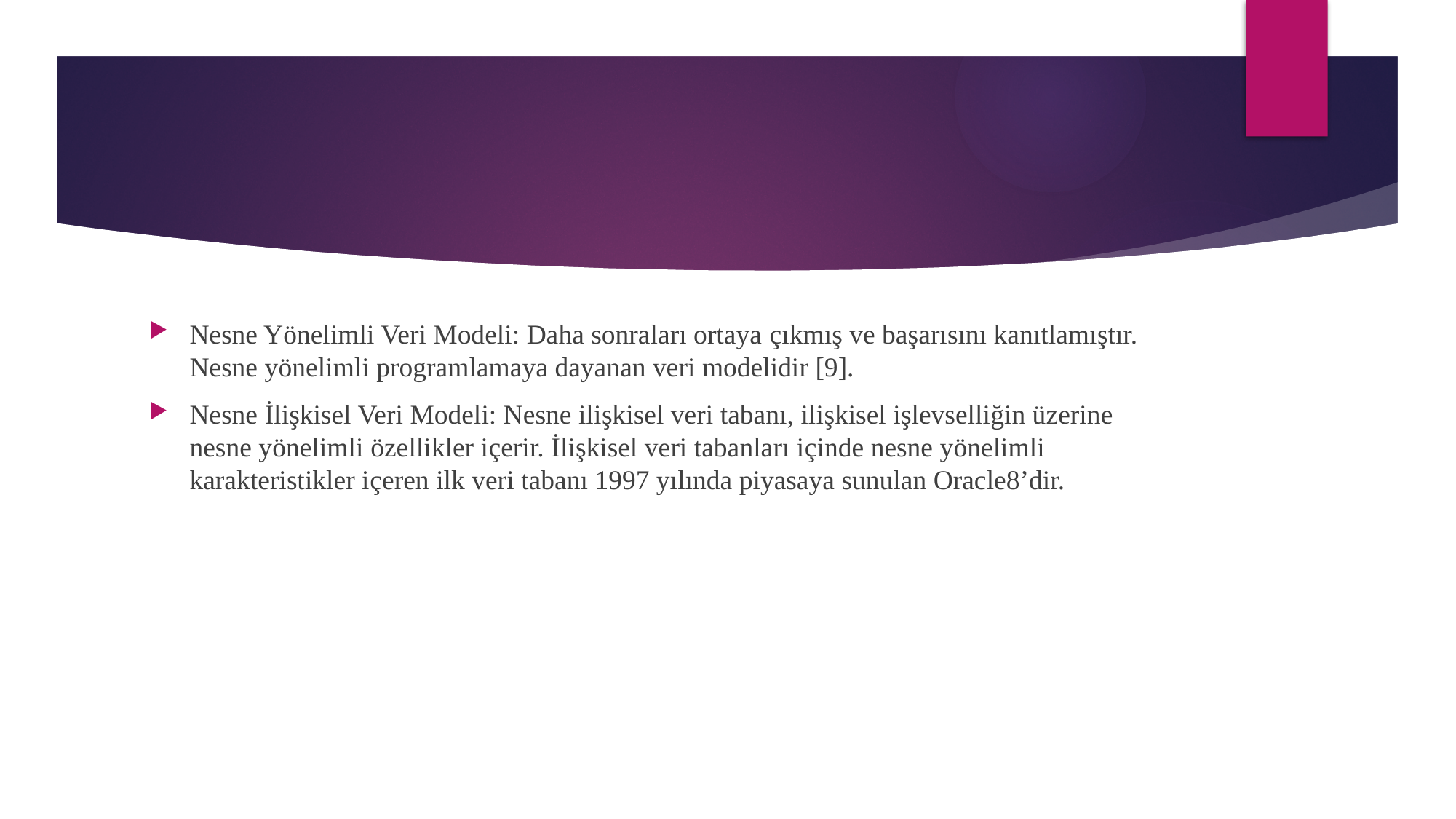

#
Nesne Yönelimli Veri Modeli: Daha sonraları ortaya çıkmış ve başarısını kanıtlamıştır. Nesne yönelimli programlamaya dayanan veri modelidir [9].
Nesne İlişkisel Veri Modeli: Nesne ilişkisel veri tabanı, ilişkisel işlevselliğin üzerine nesne yönelimli özellikler içerir. İlişkisel veri tabanları içinde nesne yönelimli karakteristikler içeren ilk veri tabanı 1997 yılında piyasaya sunulan Oracle8’dir.